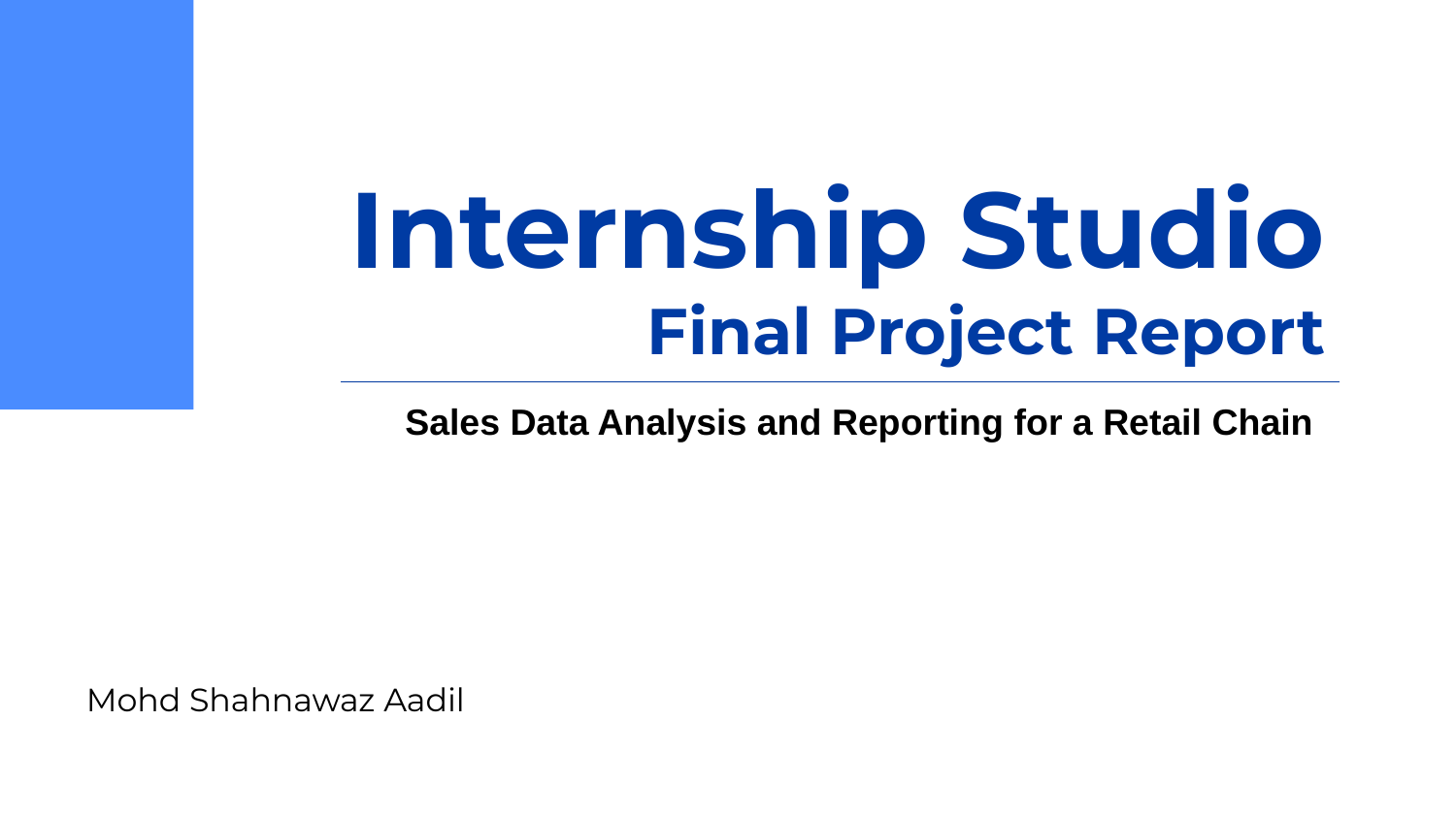

# Internship Studio Final Project Report
Sales Data Analysis and Reporting for a Retail Chain
Mohd Shahnawaz Aadil